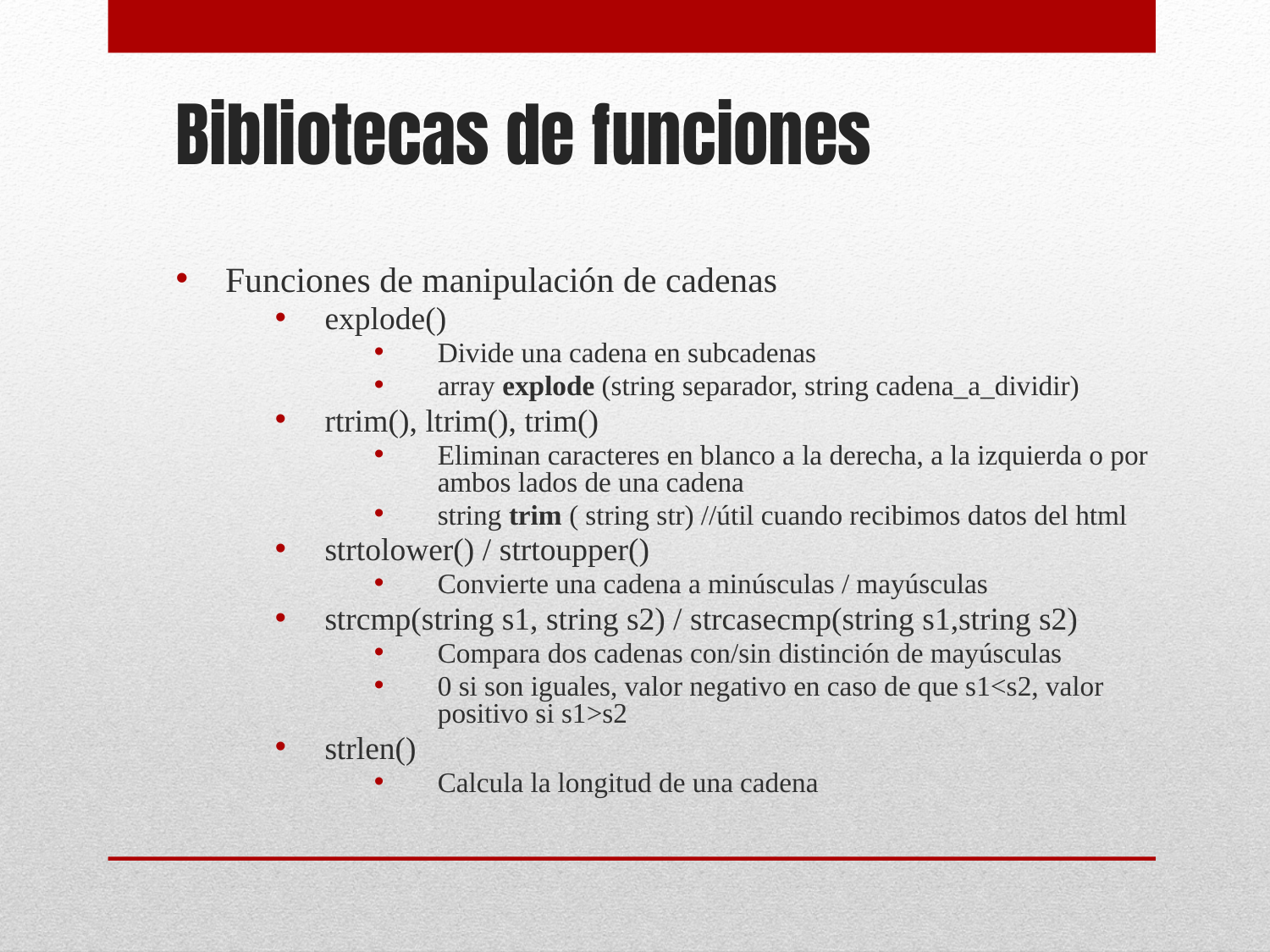

# Bibliotecas de funciones
Funciones de manipulación de cadenas
explode()
Divide una cadena en subcadenas
array explode (string separador, string cadena_a_dividir)
rtrim(), ltrim(), trim()
Eliminan caracteres en blanco a la derecha, a la izquierda o por ambos lados de una cadena
string trim ( string str) //útil cuando recibimos datos del html
strtolower() / strtoupper()
Convierte una cadena a minúsculas / mayúsculas
strcmp(string s1, string s2) / strcasecmp(string s1,string s2)
Compara dos cadenas con/sin distinción de mayúsculas
0 si son iguales, valor negativo en caso de que s1<s2, valor positivo si s1>s2
strlen()
Calcula la longitud de una cadena